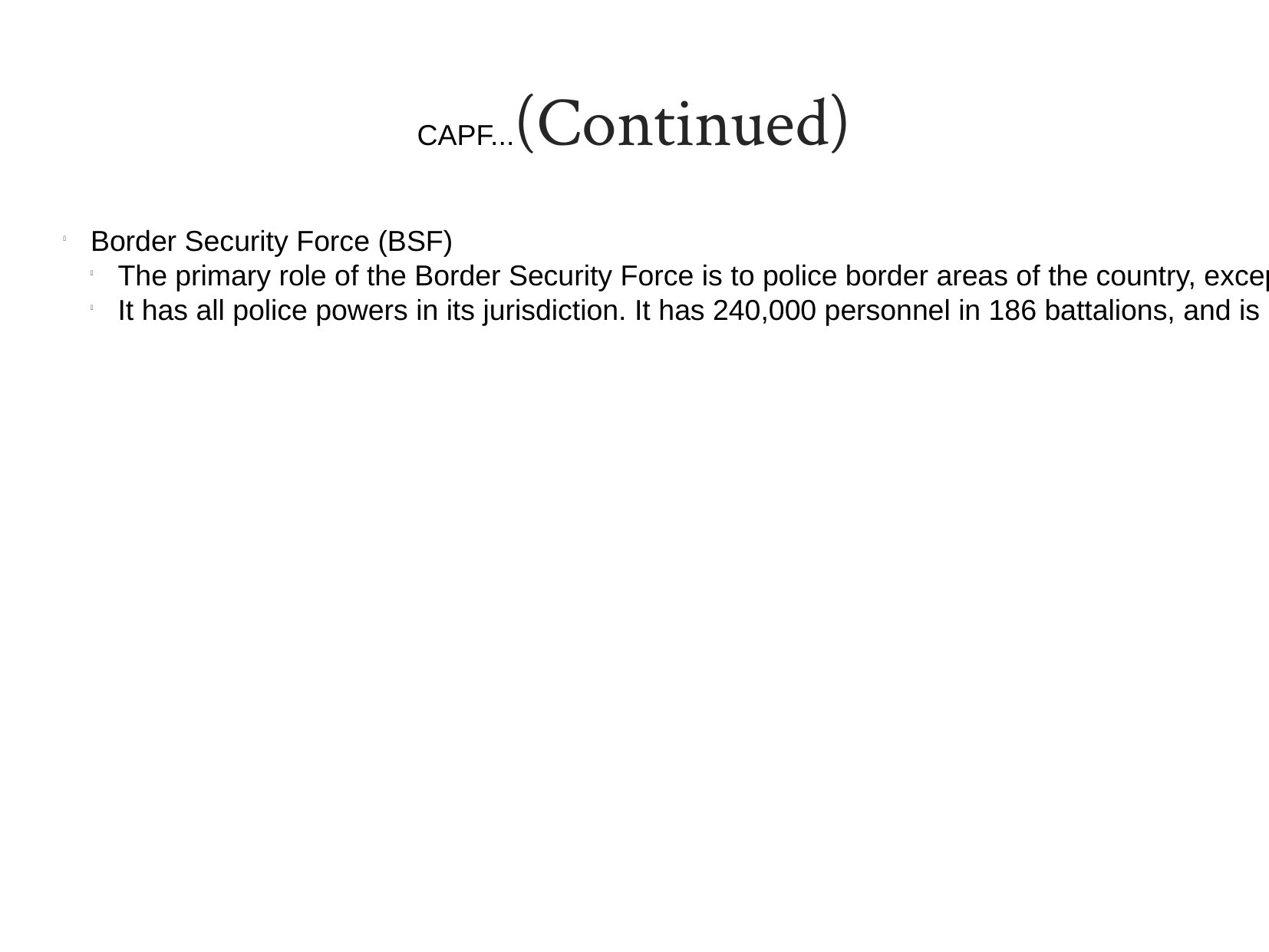

CAPF...(Continued)
Border Security Force (BSF)
The primary role of the Border Security Force is to police border areas of the country, except the mountains.
It has all police powers in its jurisdiction. It has 240,000 personnel in 186 battalions, and is headed by an Indian Police Service Officer.